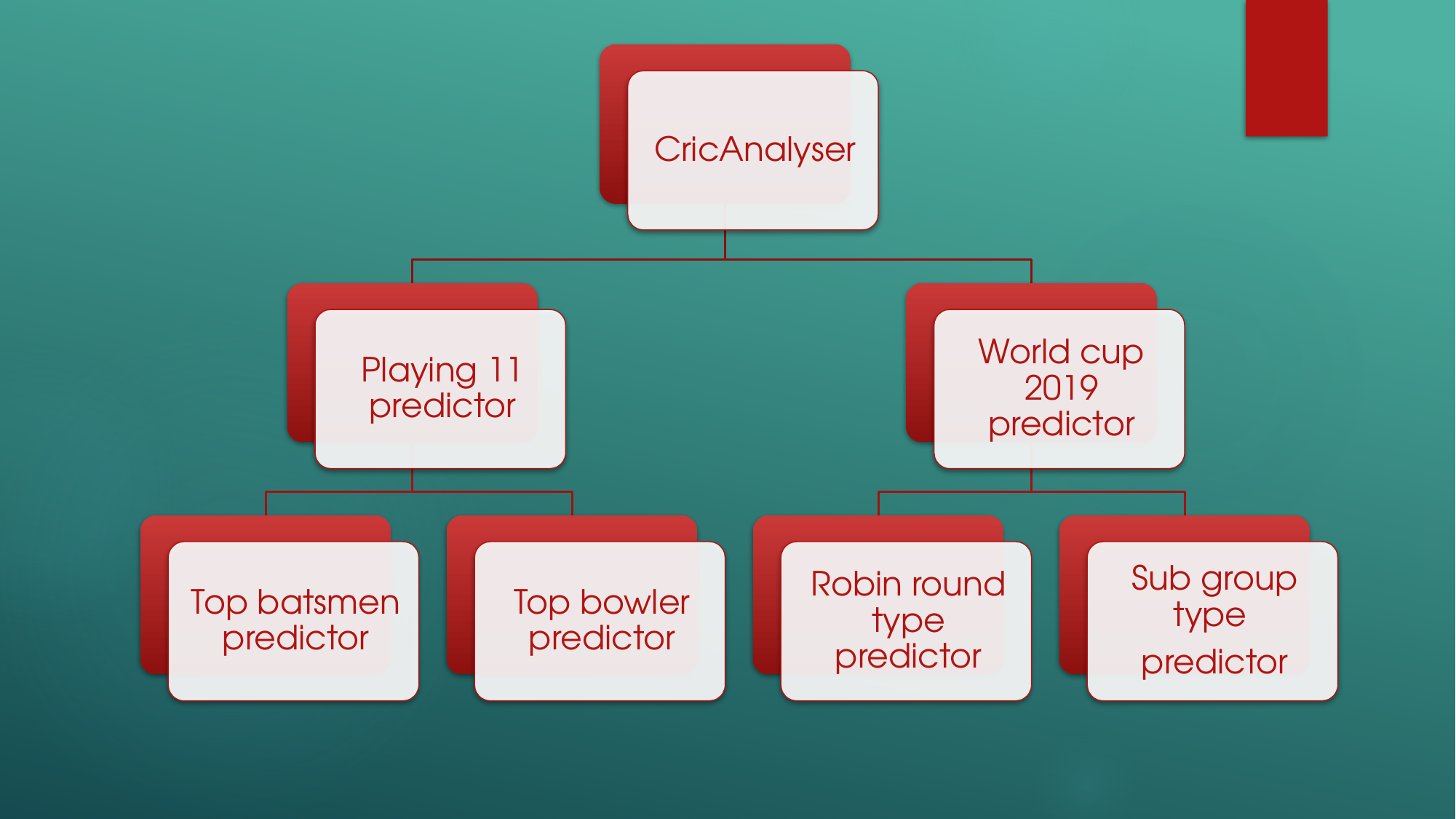

CricAnalyser
Playing 11 predictor
Top batsmen predictor
Top bowler predictor
World cup 2019 predictor
Robin round type predictor
Sub group type
predictor